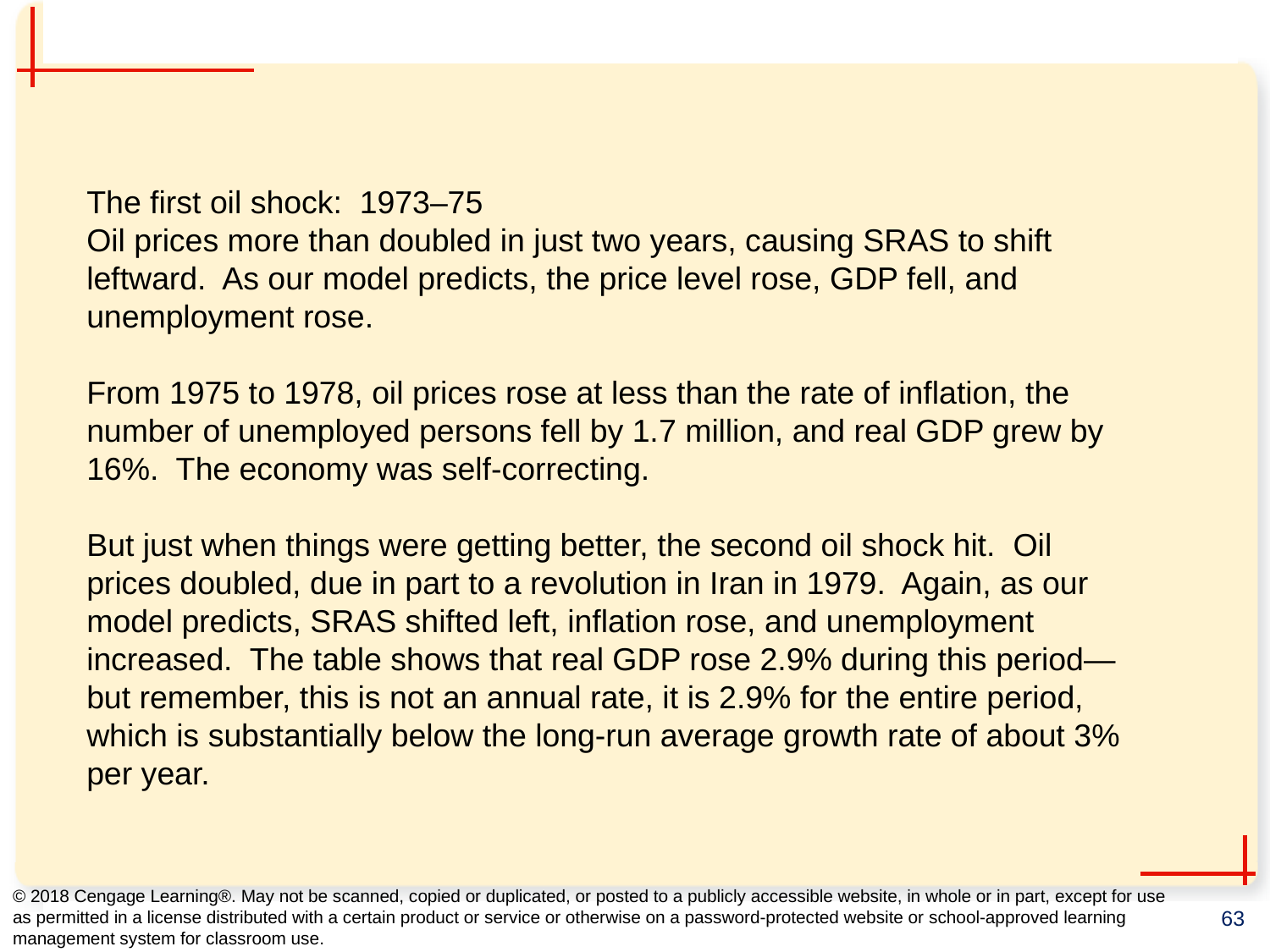

#

The first oil shock:  1973–75
Oil prices more than doubled in just two years, causing SRAS to shift leftward.  As our model predicts, the price level rose, GDP fell, and unemployment rose.

From 1975 to 1978, oil prices rose at less than the rate of inflation, the number of unemployed persons fell by 1.7 million, and real GDP grew by 16%.  The economy was self-correcting.

But just when things were getting better, the second oil shock hit.  Oil prices doubled, due in part to a revolution in Iran in 1979.  Again, as our model predicts, SRAS shifted left, inflation rose, and unemployment increased.  The table shows that real GDP rose 2.9% during this period—but remember, this is not an annual rate, it is 2.9% for the entire period, which is substantially below the long-run average growth rate of about 3% per year.

© 2018 Cengage Learning®. May not be scanned, copied or duplicated, or posted to a publicly accessible website, in whole or in part, except for use as permitted in a license distributed with a certain product or service or otherwise on a password-protected website or school-approved learning management system for classroom use.
63